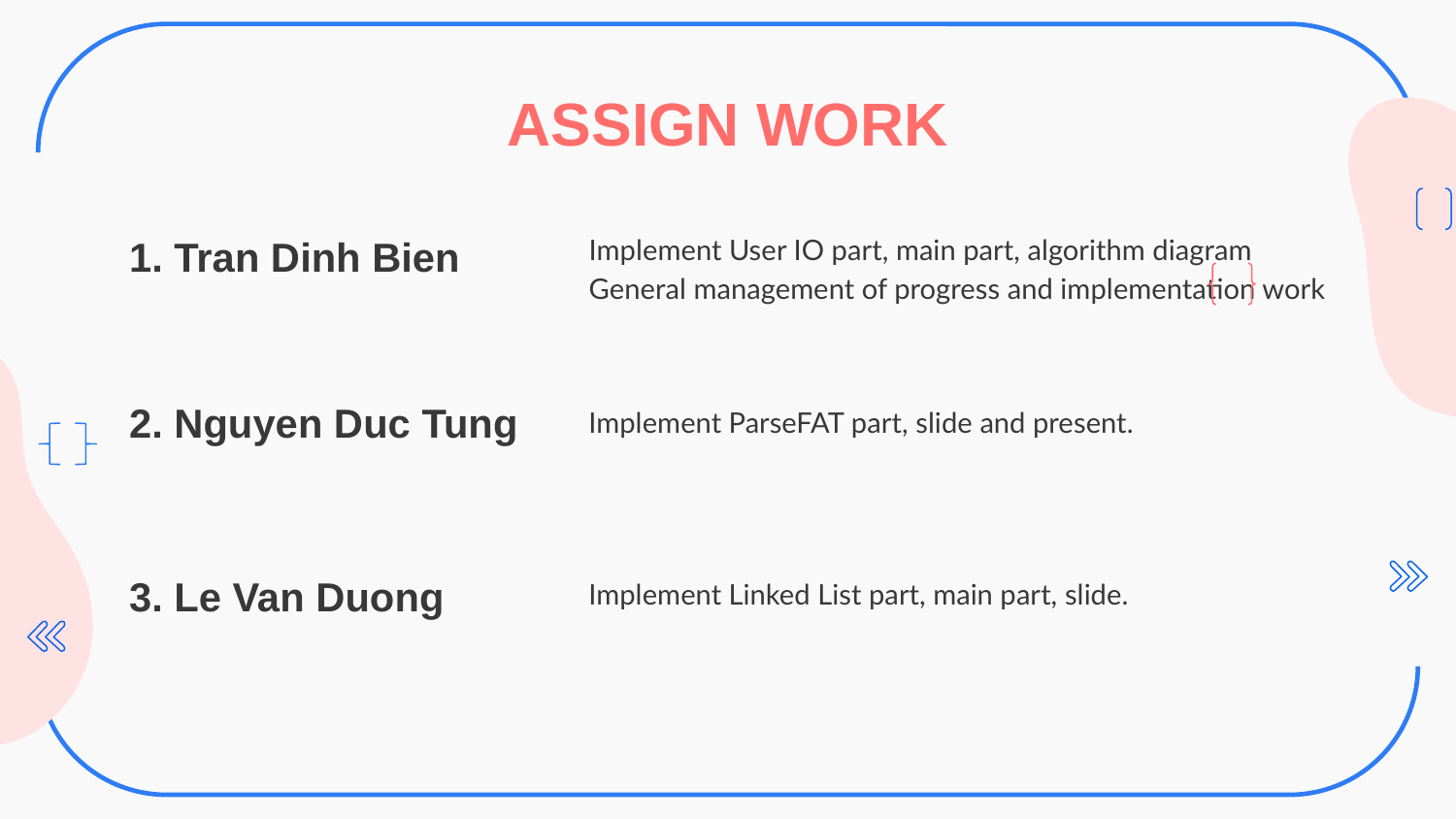

# ASSIGN WORK
1. Tran Dinh Bien
Implement User IO part, main part, algorithm diagram
General management of progress and implementation work

2. Nguyen Duc Tung
Implement ParseFAT part, slide and present.
3. Le Van Duong
Implement Linked List part, main part, slide.